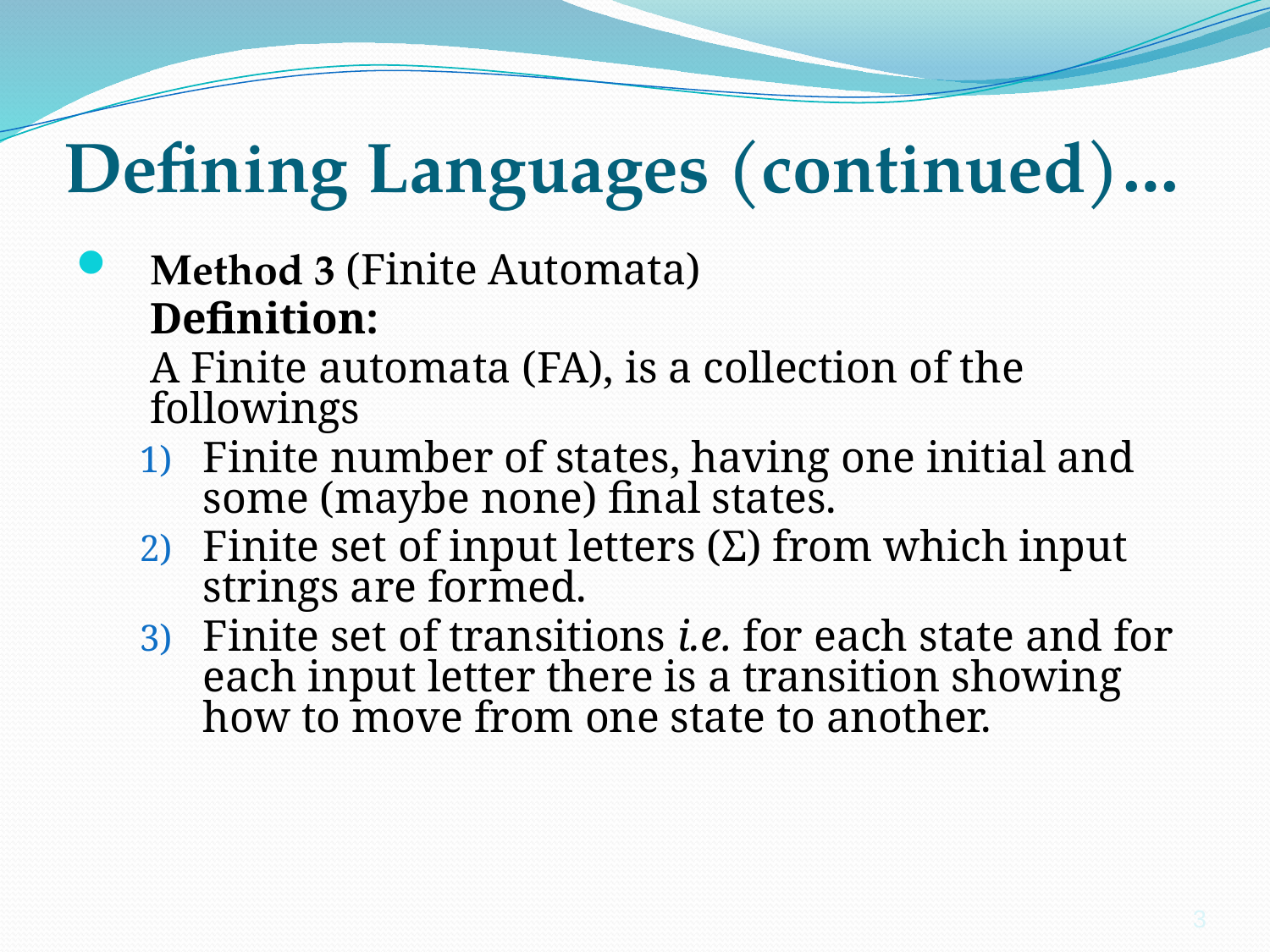

# Defining Languages (continued)…
Method 3 (Finite Automata)
	Definition:
	A Finite automata (FA), is a collection of the followings
Finite number of states, having one initial and some (maybe none) final states.
Finite set of input letters (Σ) from which input strings are formed.
Finite set of transitions i.e. for each state and for each input letter there is a transition showing how to move from one state to another.
3